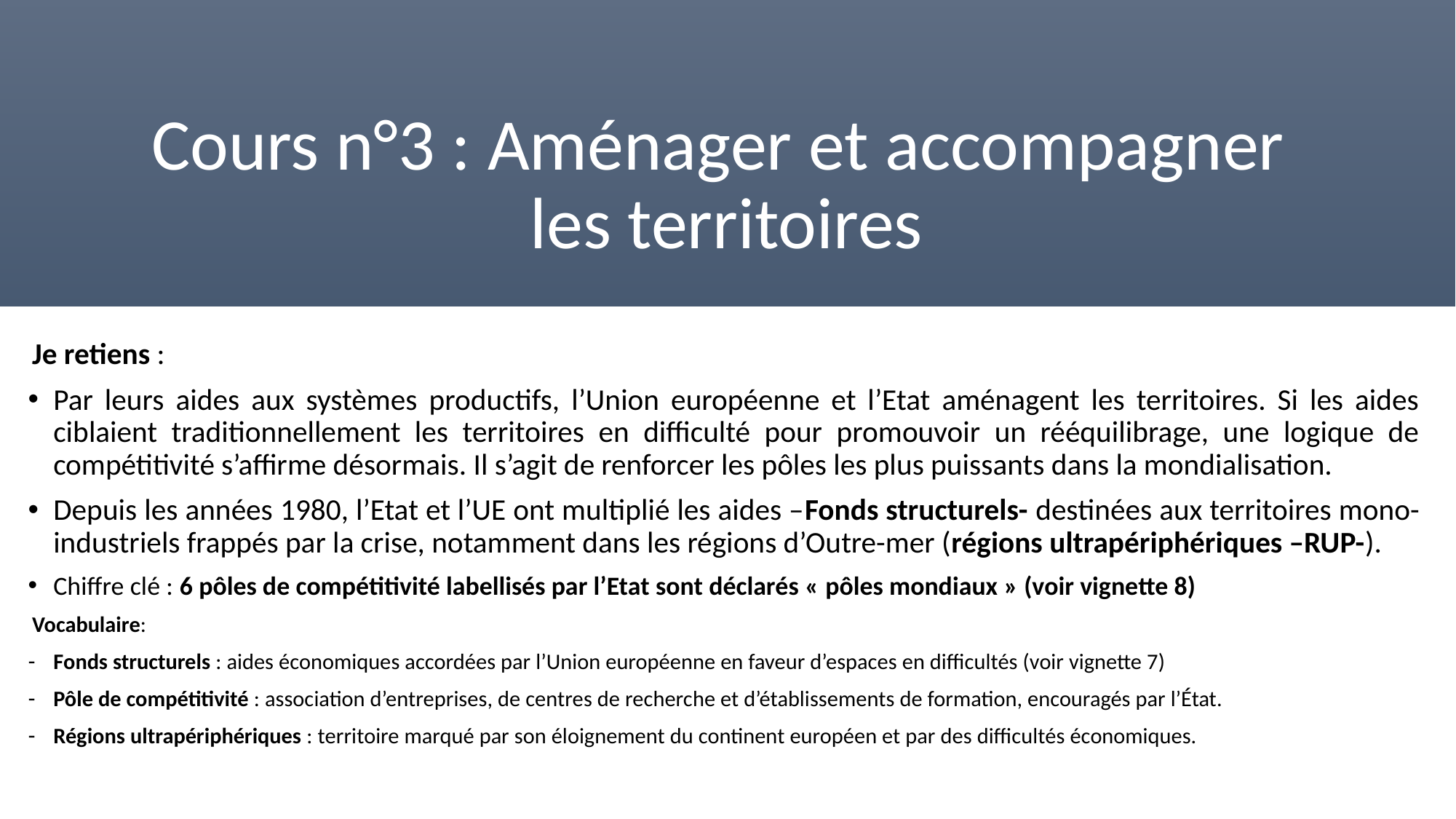

# Cours n°3 : Aménager et accompagner les territoires
Je retiens :
Par leurs aides aux systèmes productifs, l’Union européenne et l’Etat aménagent les territoires. Si les aides ciblaient traditionnellement les territoires en difficulté pour promouvoir un rééquilibrage, une logique de compétitivité s’affirme désormais. Il s’agit de renforcer les pôles les plus puissants dans la mondialisation.
Depuis les années 1980, l’Etat et l’UE ont multiplié les aides –Fonds structurels- destinées aux territoires mono-industriels frappés par la crise, notamment dans les régions d’Outre-mer (régions ultrapériphériques –RUP-).
Chiffre clé : 6 pôles de compétitivité labellisés par l’Etat sont déclarés « pôles mondiaux » (voir vignette 8)
Vocabulaire:
Fonds structurels : aides économiques accordées par l’Union européenne en faveur d’espaces en difficultés (voir vignette 7)
Pôle de compétitivité : association d’entreprises, de centres de recherche et d’établissements de formation, encouragés par l’État.
Régions ultrapériphériques : territoire marqué par son éloignement du continent européen et par des difficultés économiques.